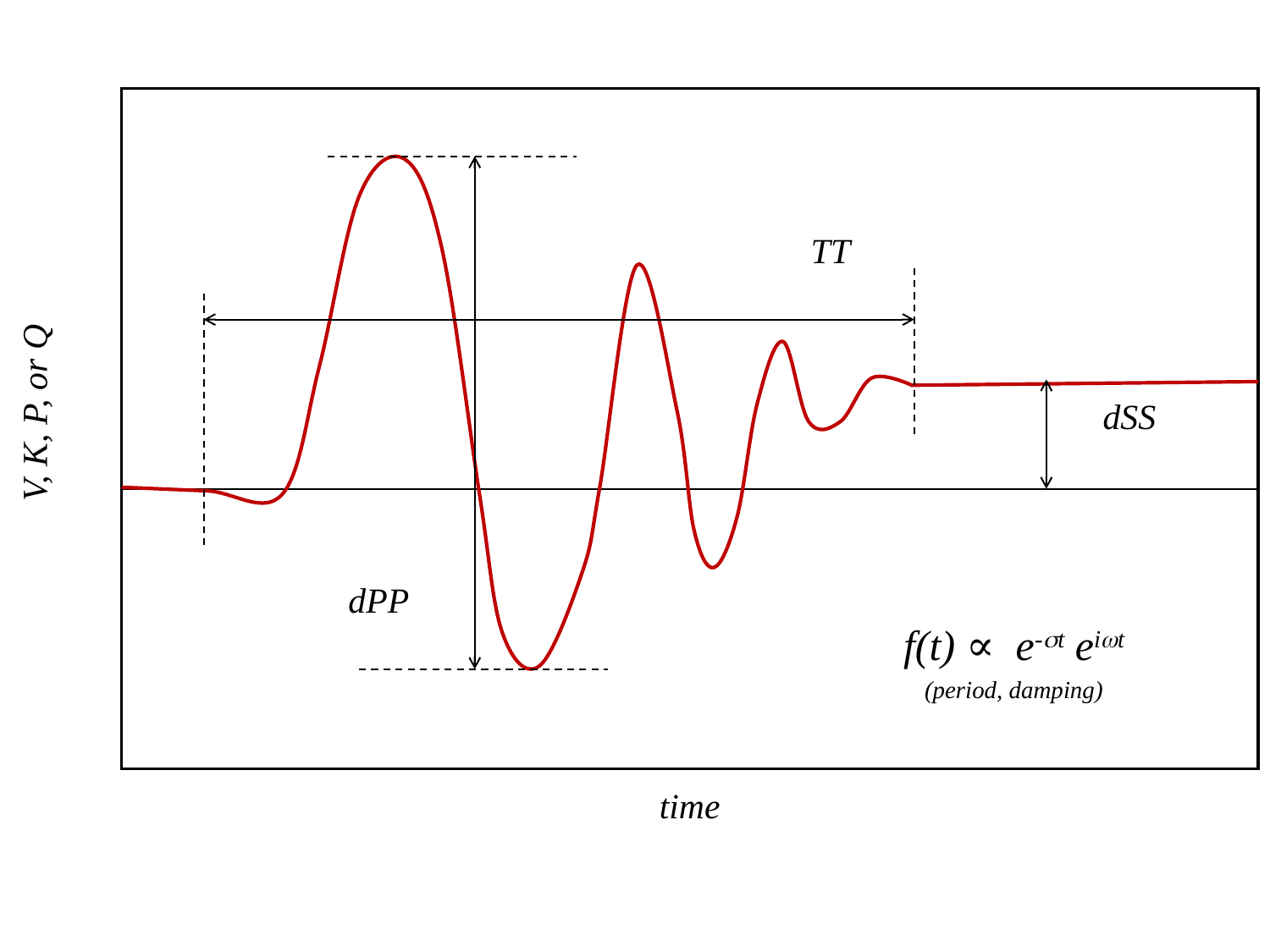

TT
V, K, P, or Q
dSS
f(t) ∝  e-σt eiωt
(period, damping)
dPP
time